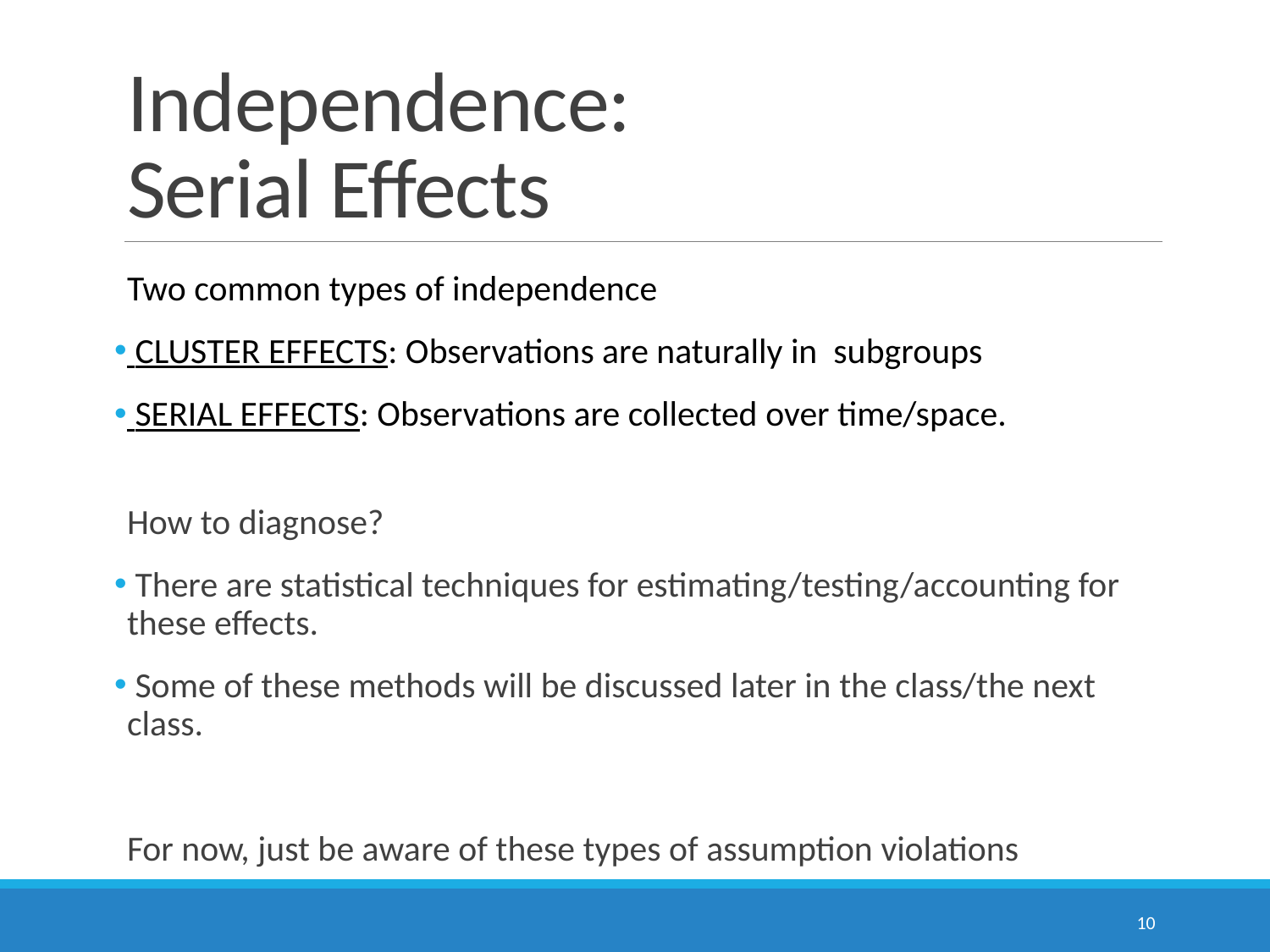

# Independence: Serial Effects
Two common types of independence
 Cluster Effects: Observations are naturally in  subgroups
 Serial Effects: Observations are collected over time/space.
How to diagnose?
 There are statistical techniques for estimating/testing/accounting for these effects.
 Some of these methods will be discussed later in the class/the next class.

For now, just be aware of these types of assumption violations

10